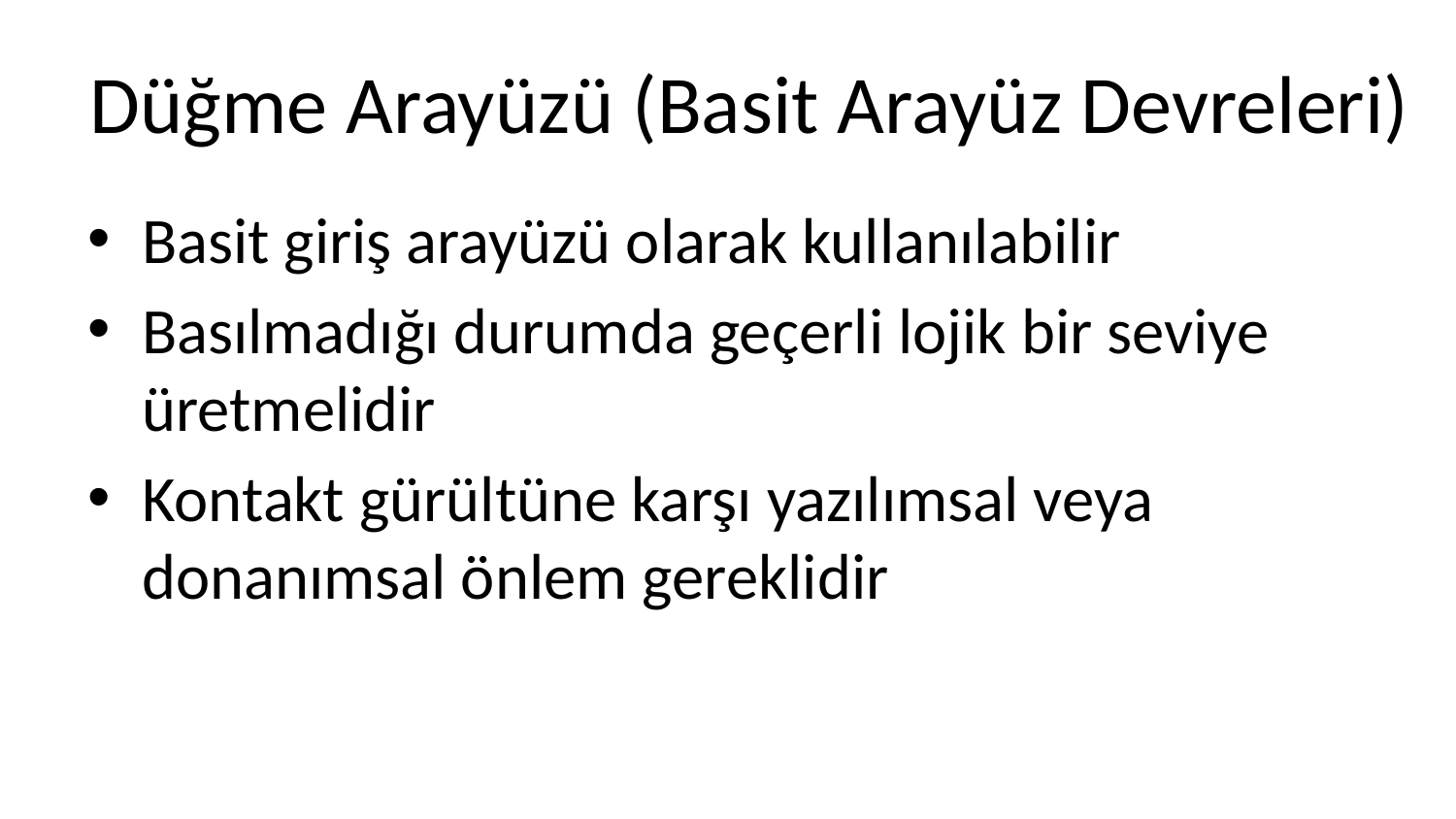

# Düğme Arayüzü (Basit Arayüz Devreleri)
Basit giriş arayüzü olarak kullanılabilir
Basılmadığı durumda geçerli lojik bir seviye üretmelidir
Kontakt gürültüne karşı yazılımsal veya donanımsal önlem gereklidir